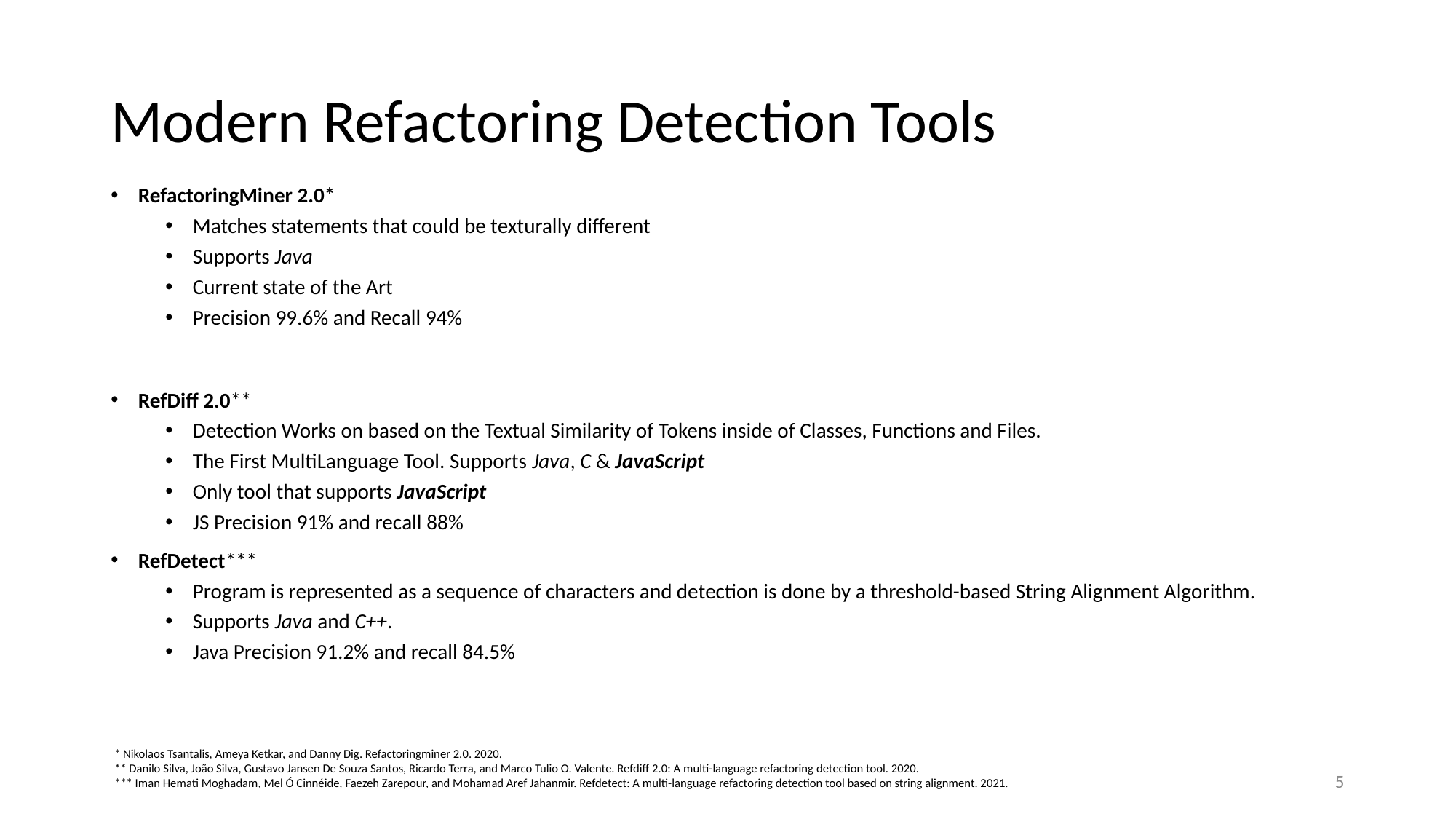

# Modern Refactoring Detection Tools
RefactoringMiner 2.0*
Matches statements that could be texturally different
Supports Java
Current state of the Art
Precision 99.6% and Recall 94%

RefDiff 2.0**
Detection Works on based on the Textual Similarity of Tokens inside of Classes, Functions and Files.
The First MultiLanguage Tool. Supports Java, C & JavaScript
Only tool that supports JavaScript
JS Precision 91% and recall 88%
RefDetect***
Program is represented as a sequence of characters and detection is done by a threshold-based String Alignment Algorithm.
Supports Java and C++.
Java Precision 91.2% and recall 84.5%
* Nikolaos Tsantalis, Ameya Ketkar, and Danny Dig. Refactoringminer 2.0. 2020.
** Danilo Silva, João Silva, Gustavo Jansen De Souza Santos, Ricardo Terra, and Marco Tulio O. Valente. Refdiff 2.0: A multi-language refactoring detection tool. 2020.
*** Iman Hemati Moghadam, Mel Ó Cinnéide, Faezeh Zarepour, and Mohamad Aref Jahanmir. Refdetect: A multi-language refactoring detection tool based on string alignment. 2021.
5